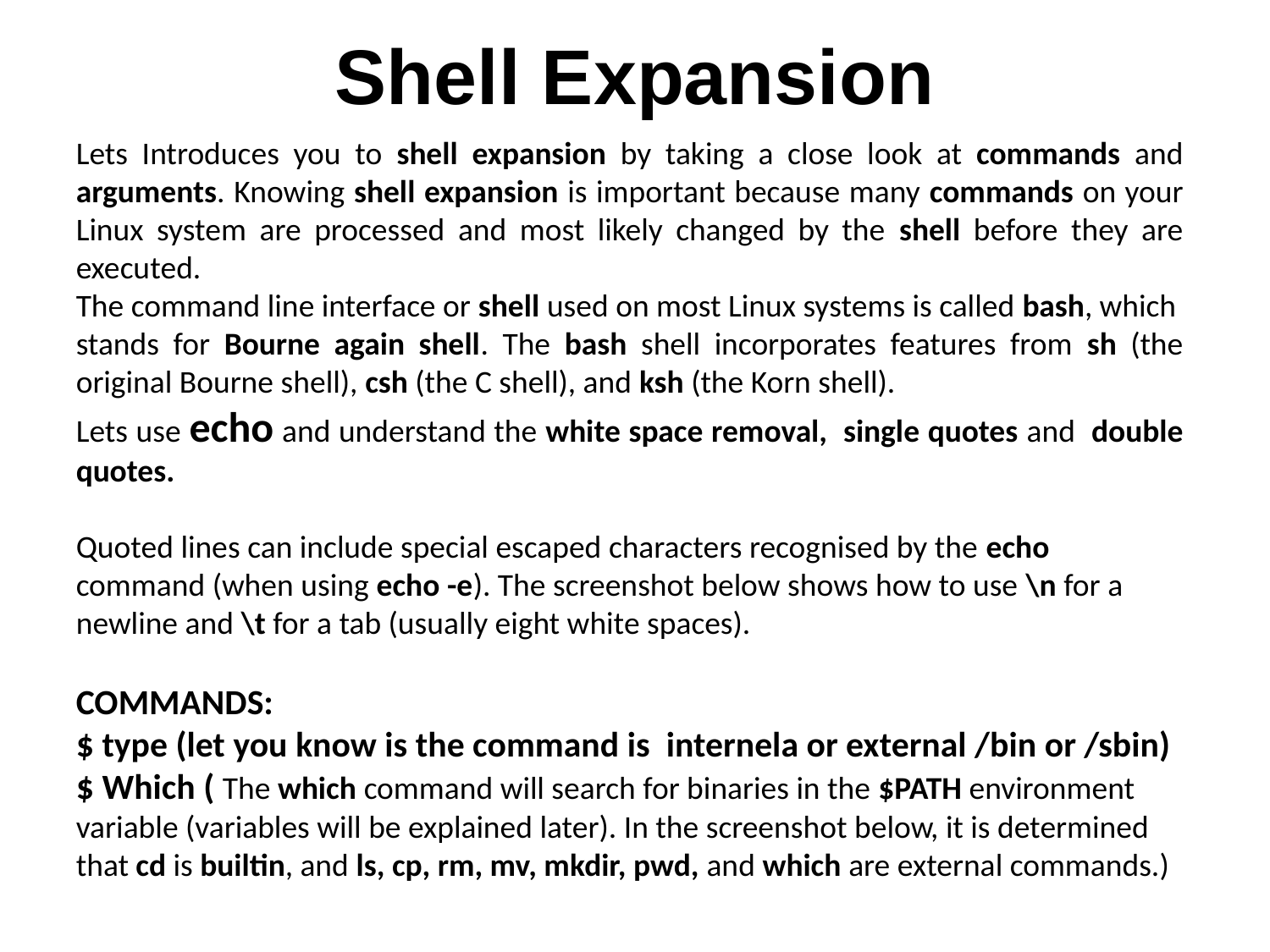

Shell Expansion
Lets Introduces you to shell expansion by taking a close look at commands and arguments. Knowing shell expansion is important because many commands on your Linux system are processed and most likely changed by the shell before they are executed.
The command line interface or shell used on most Linux systems is called bash, which
stands for Bourne again shell. The bash shell incorporates features from sh (the original Bourne shell), csh (the C shell), and ksh (the Korn shell).
Lets use echo and understand the white space removal,  single quotes and  double quotes.

Quoted lines can include special escaped characters recognised by the echo command (when using echo -e). The screenshot below shows how to use \n for a newline and \t for a tab (usually eight white spaces).

COMMANDS:
$ type (let you know is the command is  internela or external /bin or /sbin)
$ Which ( The which command will search for binaries in the $PATH environment variable (variables will be explained later). In the screenshot below, it is determined that cd is builtin, and ls, cp, rm, mv, mkdir, pwd, and which are external commands.)